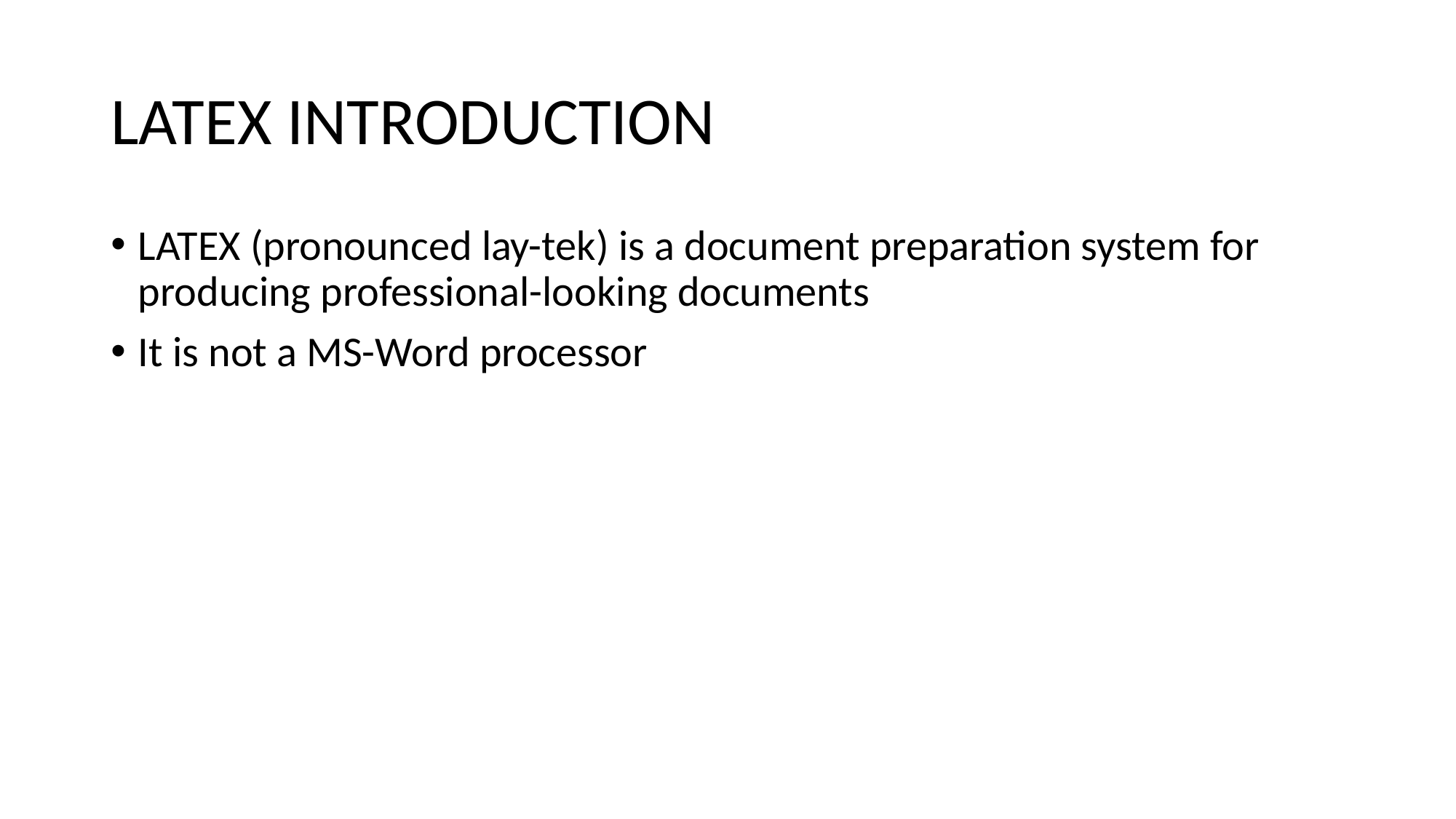

# LATEX INTRODUCTION
LATEX (pronounced lay-tek) is a document preparation system for producing professional-looking documents
It is not a MS-Word processor